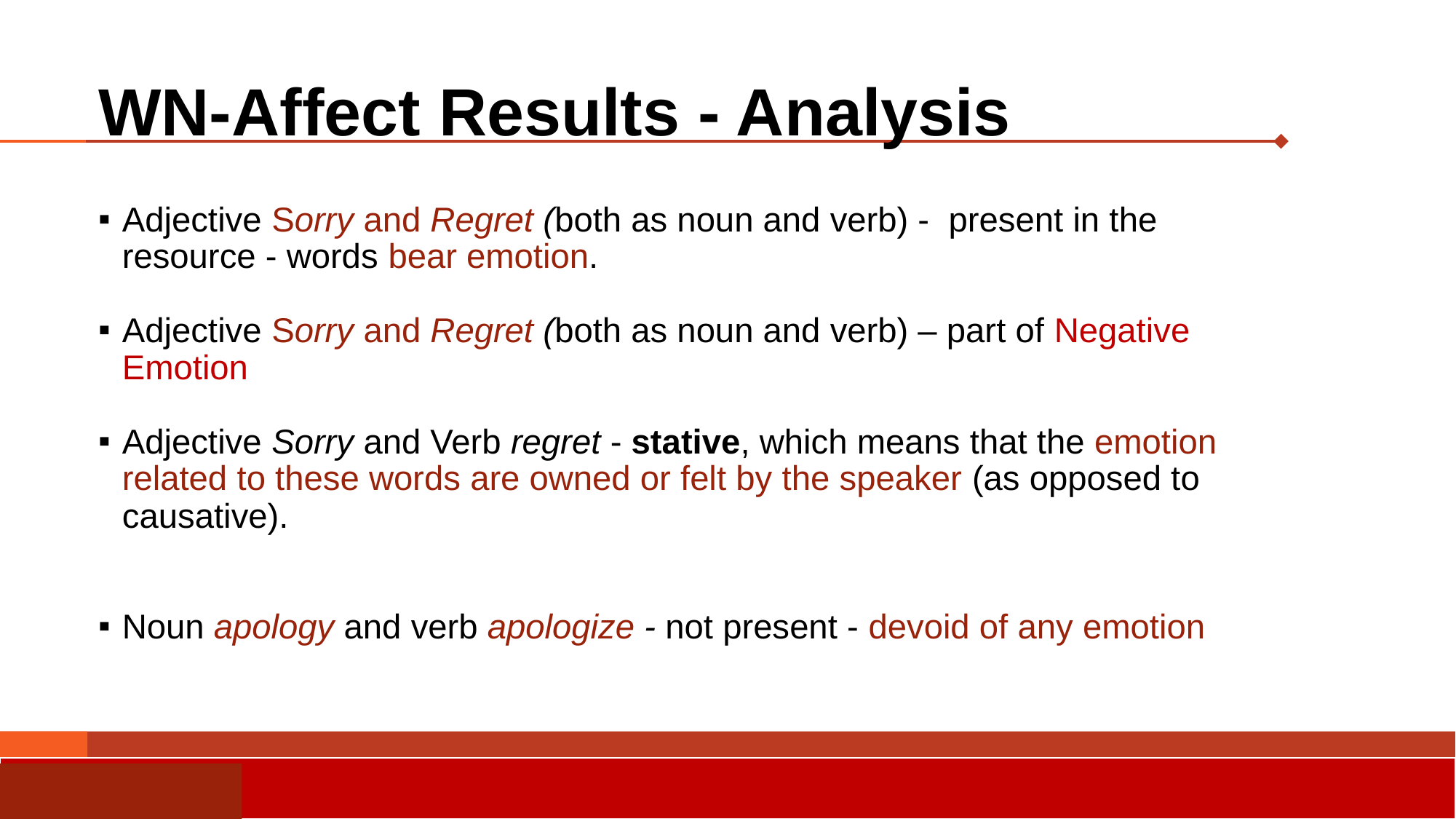

# WN-Affect Results - Analysis
Adjective Sorry and Regret (both as noun and verb) -  present in the resource - words bear emotion.

Adjective Sorry and Regret (both as noun and verb) – part of Negative Emotion

Adjective Sorry and Verb regret - stative, which means that the emotion related to these words are owned or felt by the speaker (as opposed to causative).

Noun apology and verb apologize - not present - devoid of any emotion
33